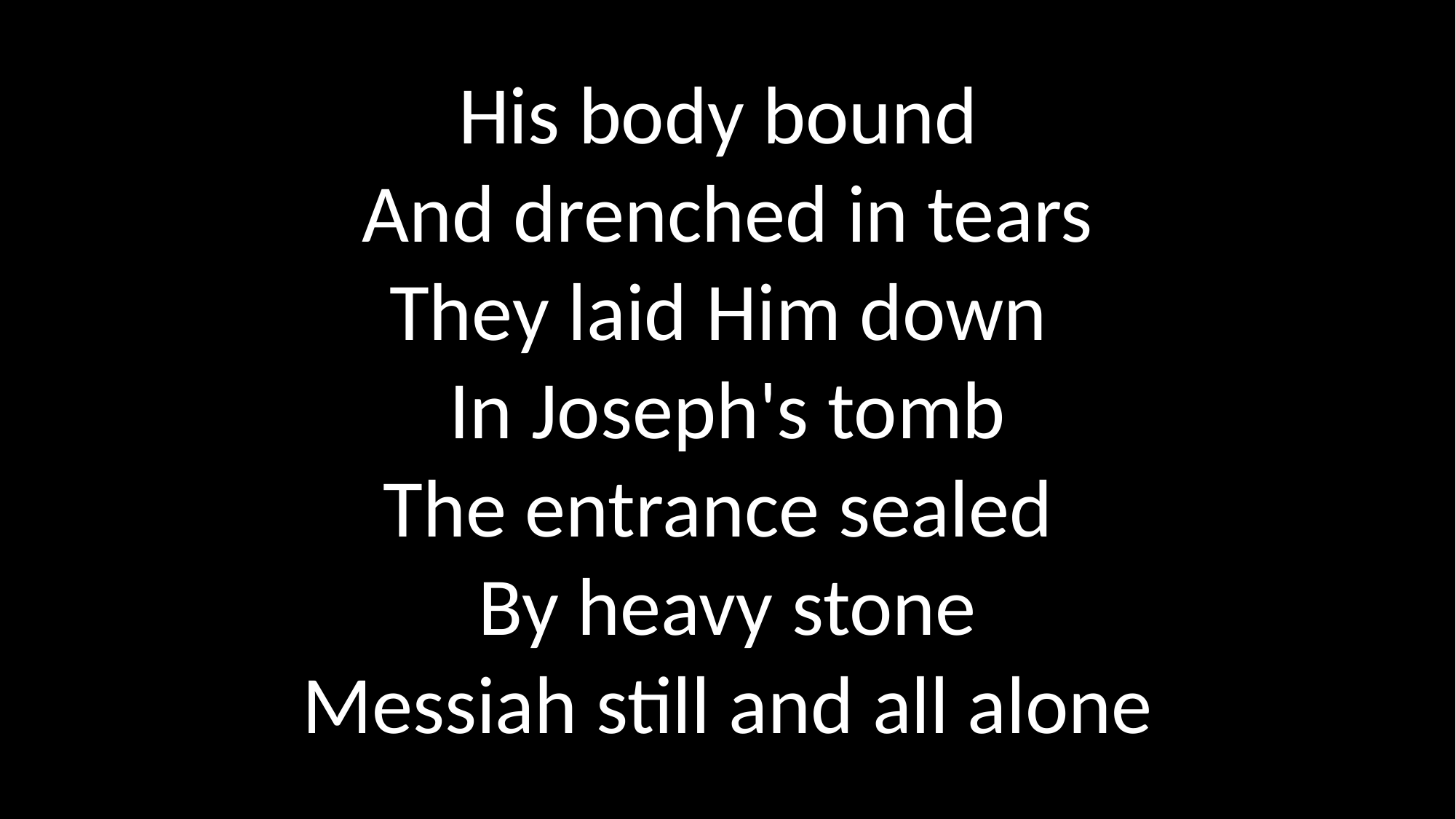

His body bound
And drenched in tears
They laid Him down
In Joseph's tomb
The entrance sealed
By heavy stone
Messiah still and all alone